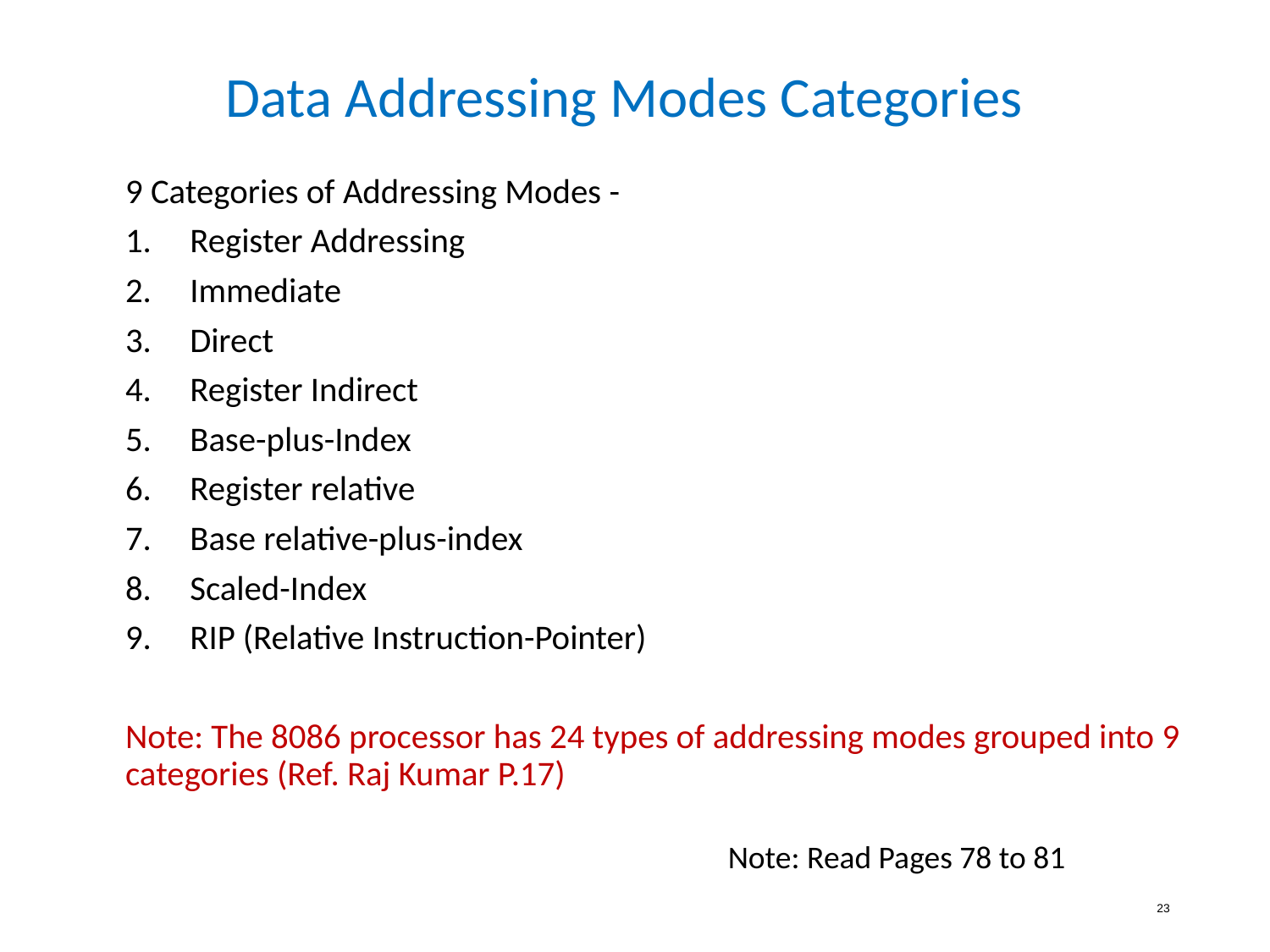

# Data Addressing Modes Categories
9 Categories of Addressing Modes -
Register Addressing
Immediate
Direct
Register Indirect
Base-plus-Index
Register relative
Base relative-plus-index
Scaled-Index
RIP (Relative Instruction-Pointer)

Note: The 8086 processor has 24 types of addressing modes grouped into 9 categories (Ref. Raj Kumar P.17)
Note: Read Pages 78 to 81
23